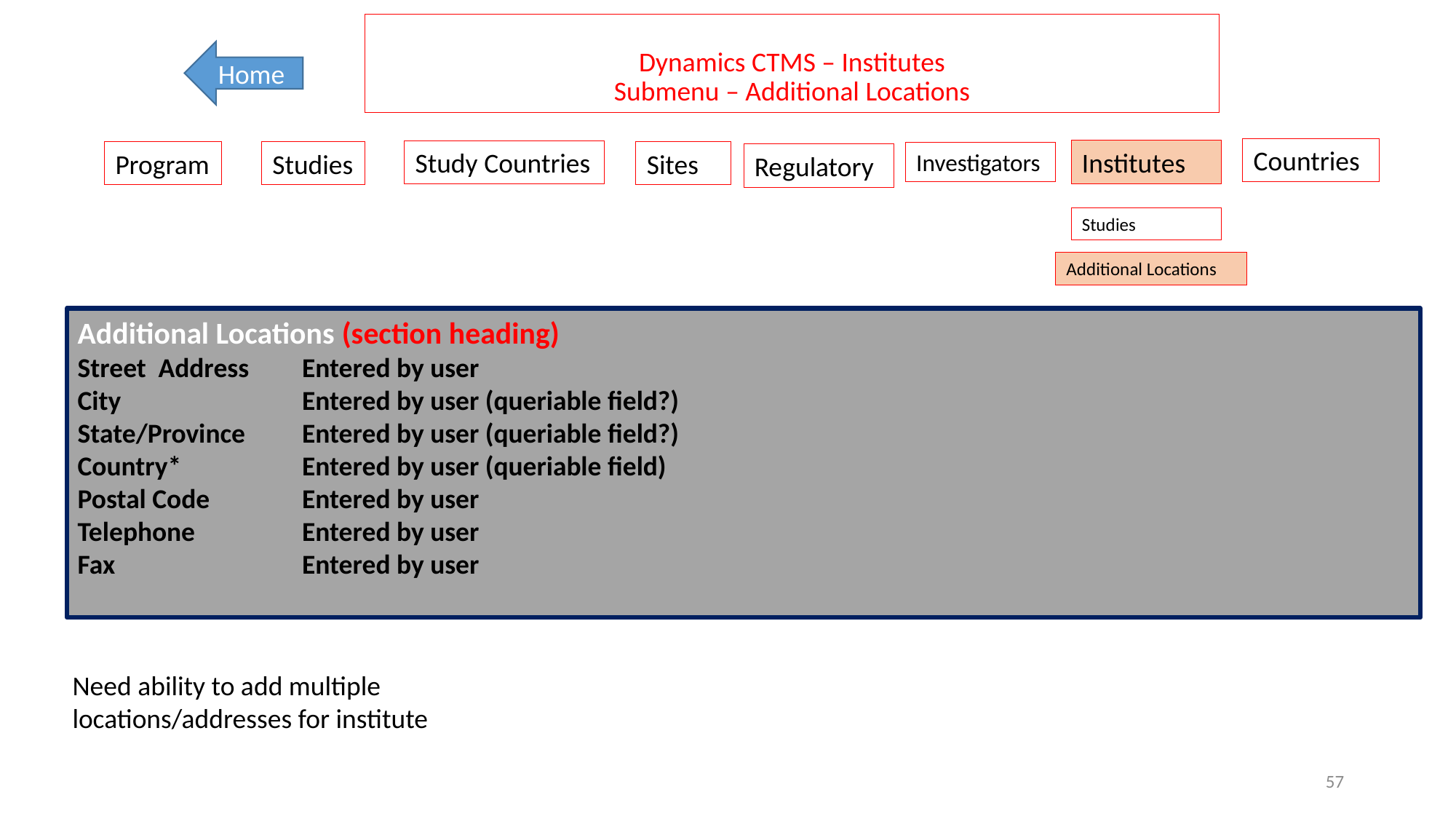

# Dynamics CTMS – Institutes Submenu – Additional Locations
Home
Countries
Institutes
Study Countries
Program
Studies
Sites
Investigators
Regulatory
Studies
Additional Locations
Additional Locations (section heading)
Street  Address  	 Entered by user
City                     	 Entered by user (queriable field?)
State/Province  	 Entered by user (queriable field?)
Country*           	 Entered by user (queriable field)
Postal Code       	 Entered by user
Telephone         	 Entered by user
Fax                     	 Entered by user

Need ability to add multiple locations/addresses for institute
57